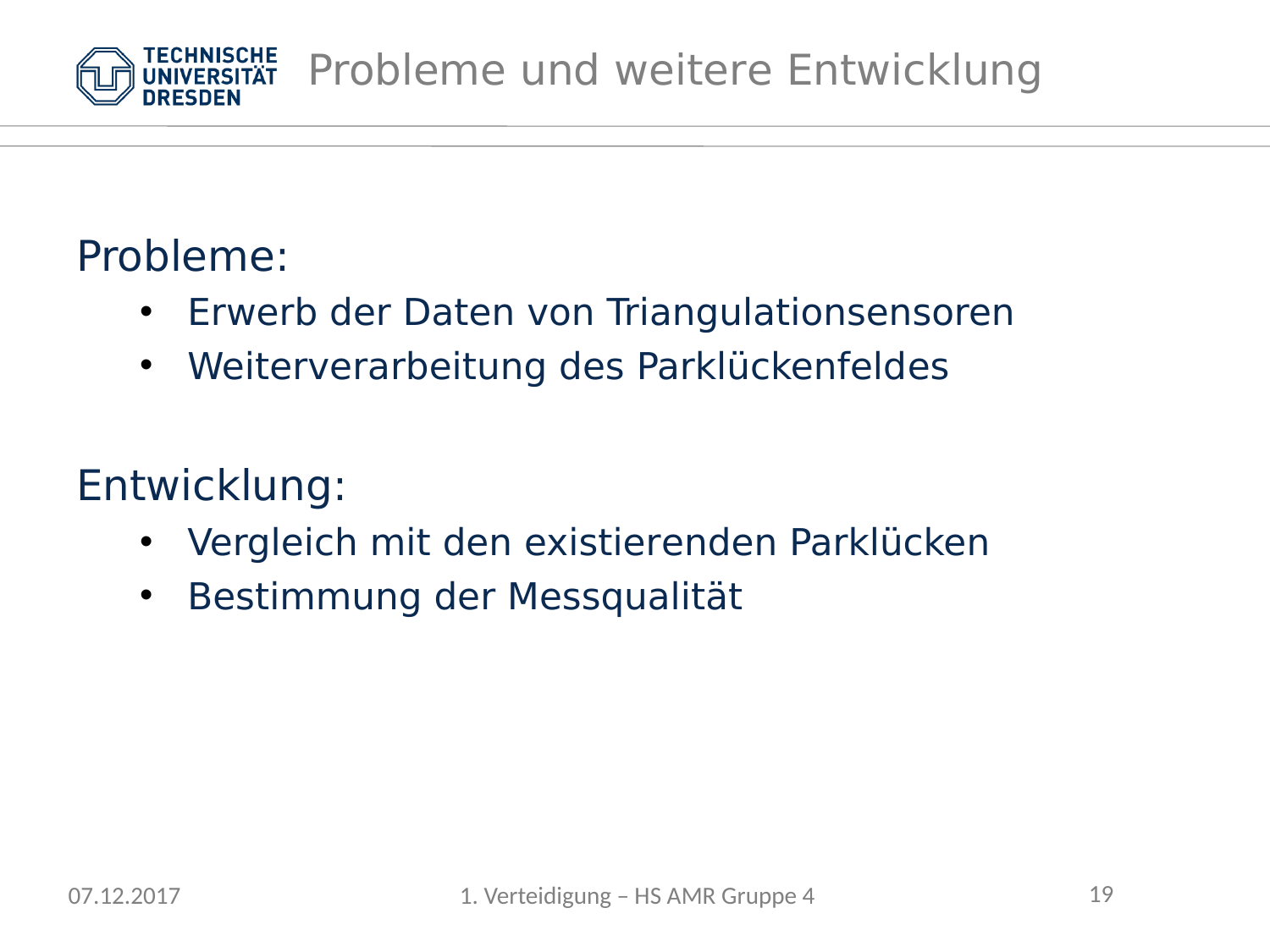

# Probleme und weitere Entwicklung
Probleme:
Erwerb der Daten von Triangulationsensoren
Weiterverarbeitung des Parklückenfeldes

Entwicklung:
Vergleich mit den existierenden Parklücken
Bestimmung der Messqualität